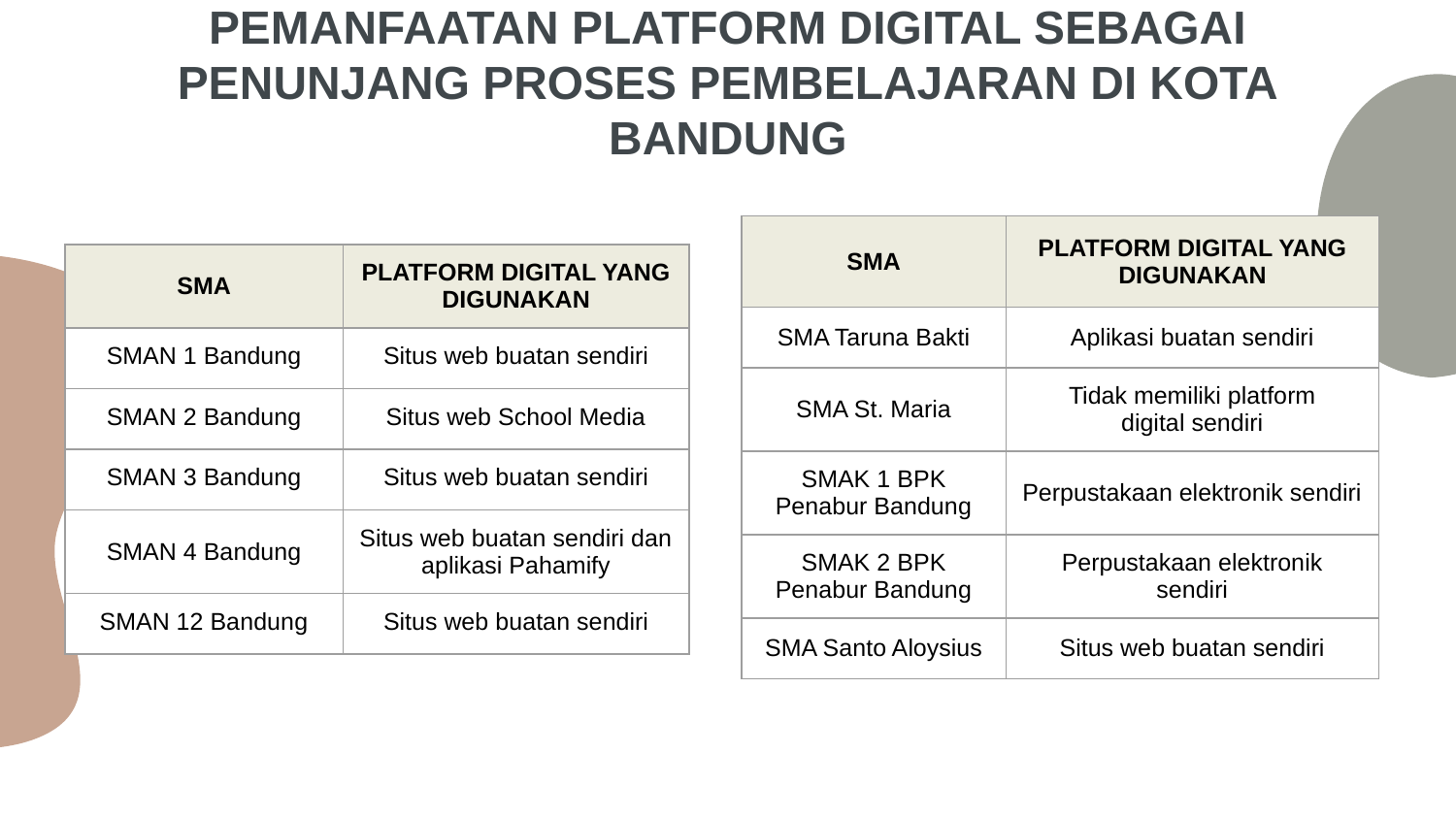

# PEMANFAATAN PLATFORM DIGITAL SEBAGAI PENUNJANG PROSES PEMBELAJARAN DI KOTA BANDUNG
| SMA | PLATFORM DIGITAL YANG DIGUNAKAN |
| --- | --- |
| SMA Taruna Bakti | Aplikasi buatan sendiri |
| SMA St. Maria | Tidak memiliki platform digital sendiri |
| SMAK 1 BPK Penabur Bandung | Perpustakaan elektronik sendiri |
| SMAK 2 BPK Penabur Bandung | Perpustakaan elektronik sendiri |
| SMA Santo Aloysius | Situs web buatan sendiri |
| SMA | PLATFORM DIGITAL YANG DIGUNAKAN |
| --- | --- |
| SMAN 1 Bandung | Situs web buatan sendiri |
| SMAN 2 Bandung | Situs web School Media |
| SMAN 3 Bandung | Situs web buatan sendiri |
| SMAN 4 Bandung | Situs web buatan sendiri dan aplikasi Pahamify |
| SMAN 12 Bandung | Situs web buatan sendiri |